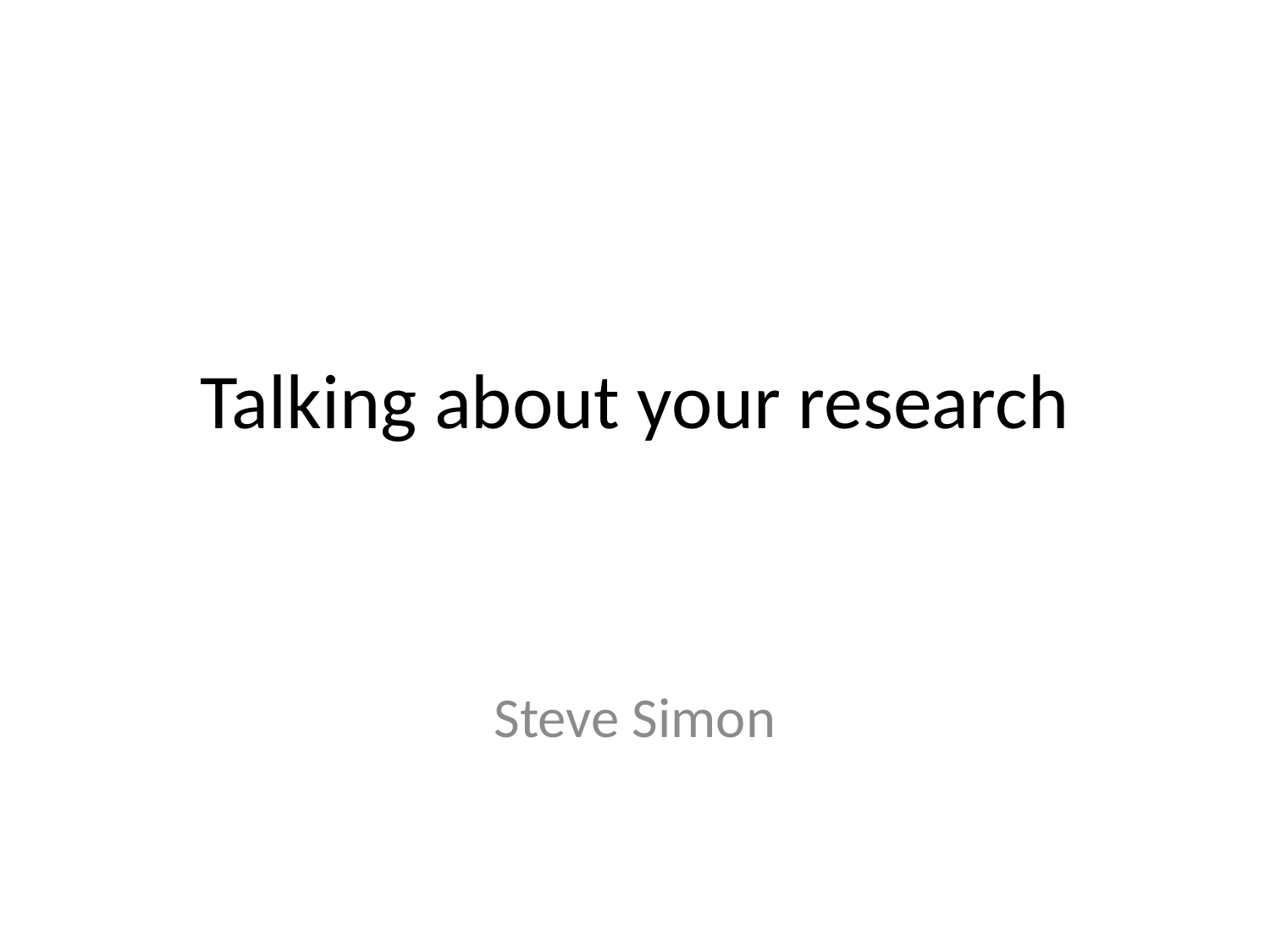

# Talking about your research
Steve Simon